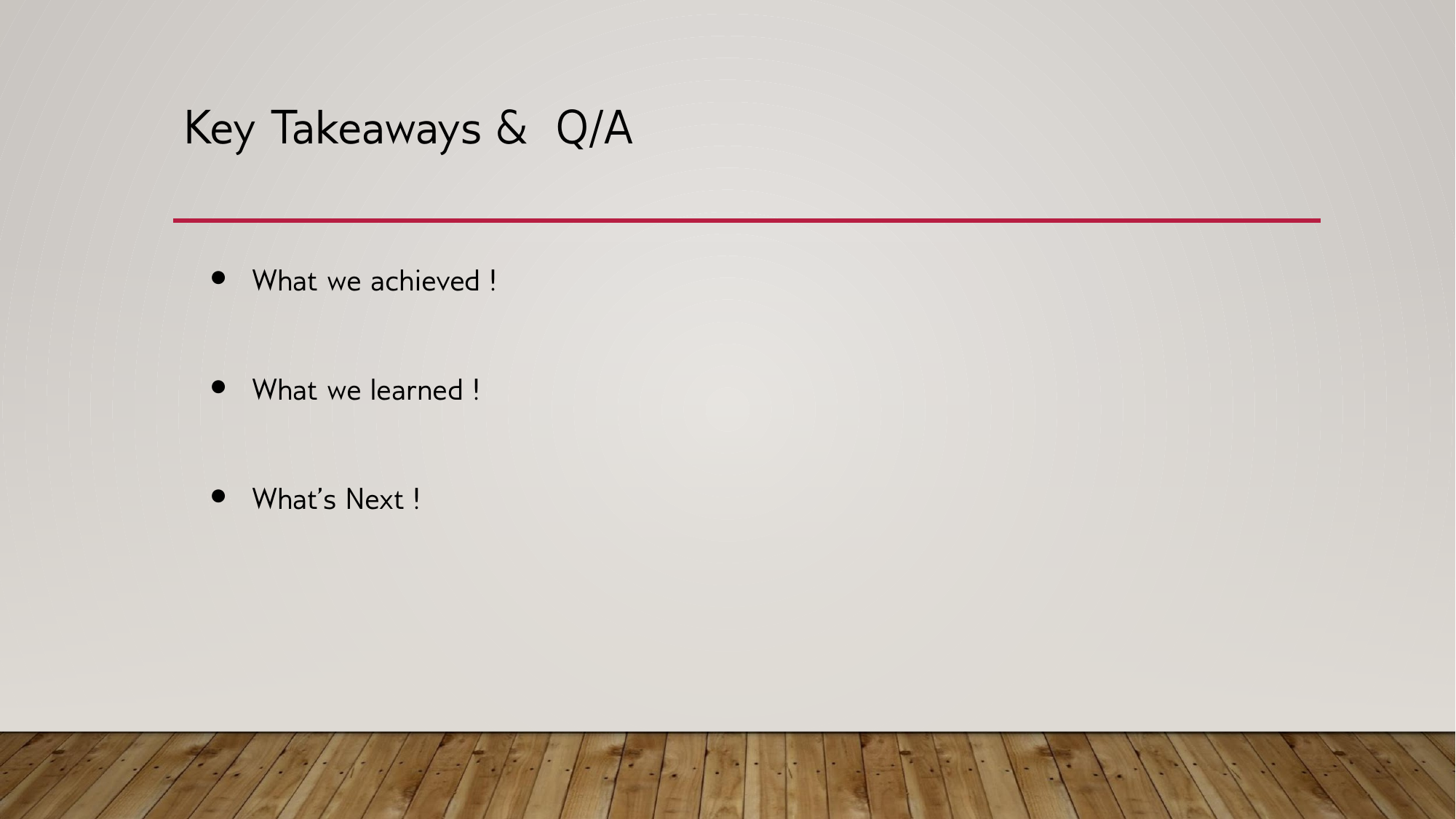

# Key Takeaways &  Q/A
What we achieved !

What we learned !

What’s Next !